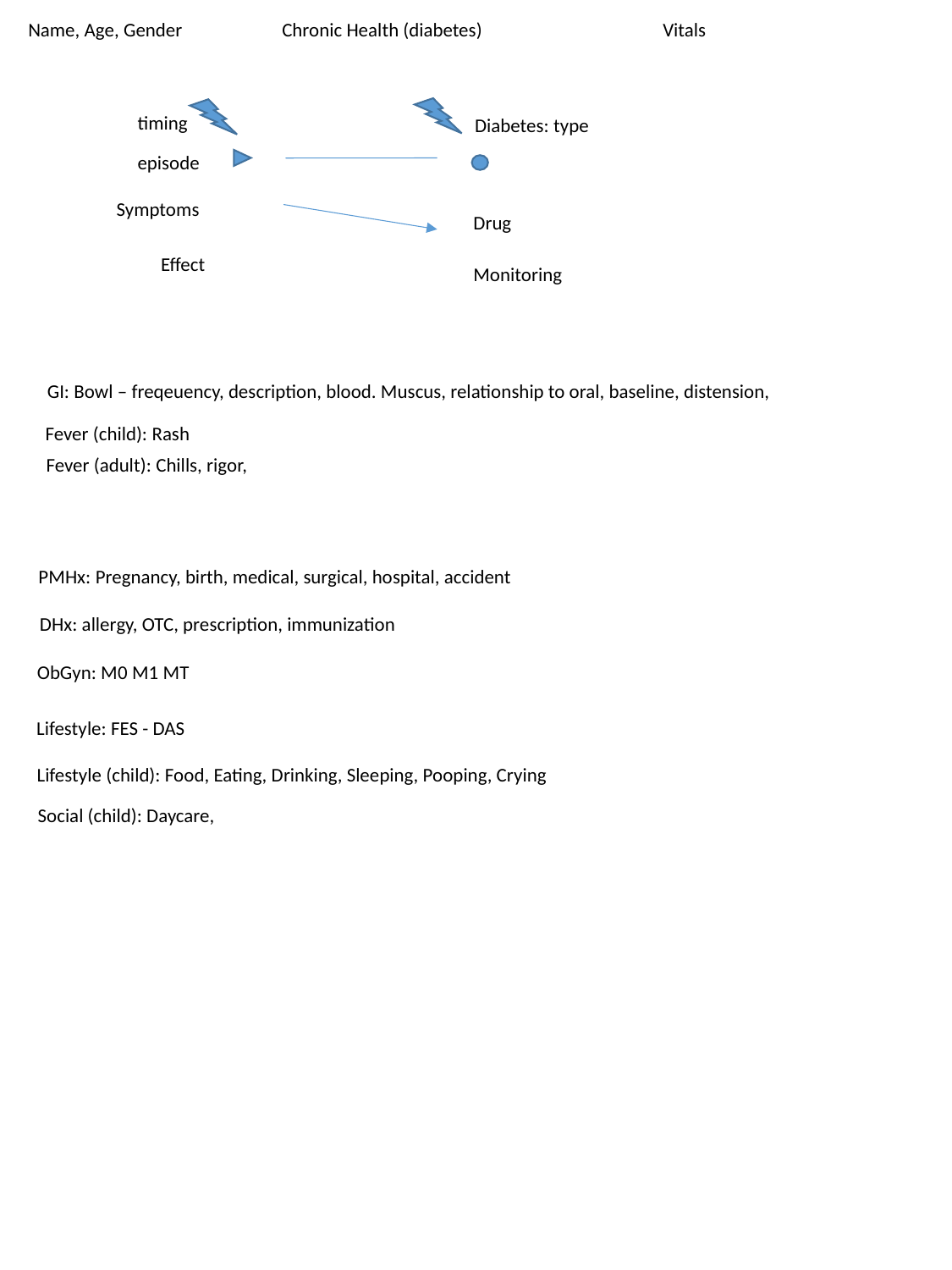

Name, Age, Gender	Chronic Health (diabetes)		Vitals

timing
Diabetes: type
episode

Symptoms
Drug
Effect
Monitoring
GI: Bowl – freqeuency, description, blood. Muscus, relationship to oral, baseline, distension,
Fever (child): Rash
Fever (adult): Chills, rigor,
PMHx: Pregnancy, birth, medical, surgical, hospital, accident
DHx: allergy, OTC, prescription, immunization
ObGyn: M0 M1 MT
Lifestyle: FES - DAS
Lifestyle (child): Food, Eating, Drinking, Sleeping, Pooping, Crying
Social (child): Daycare,